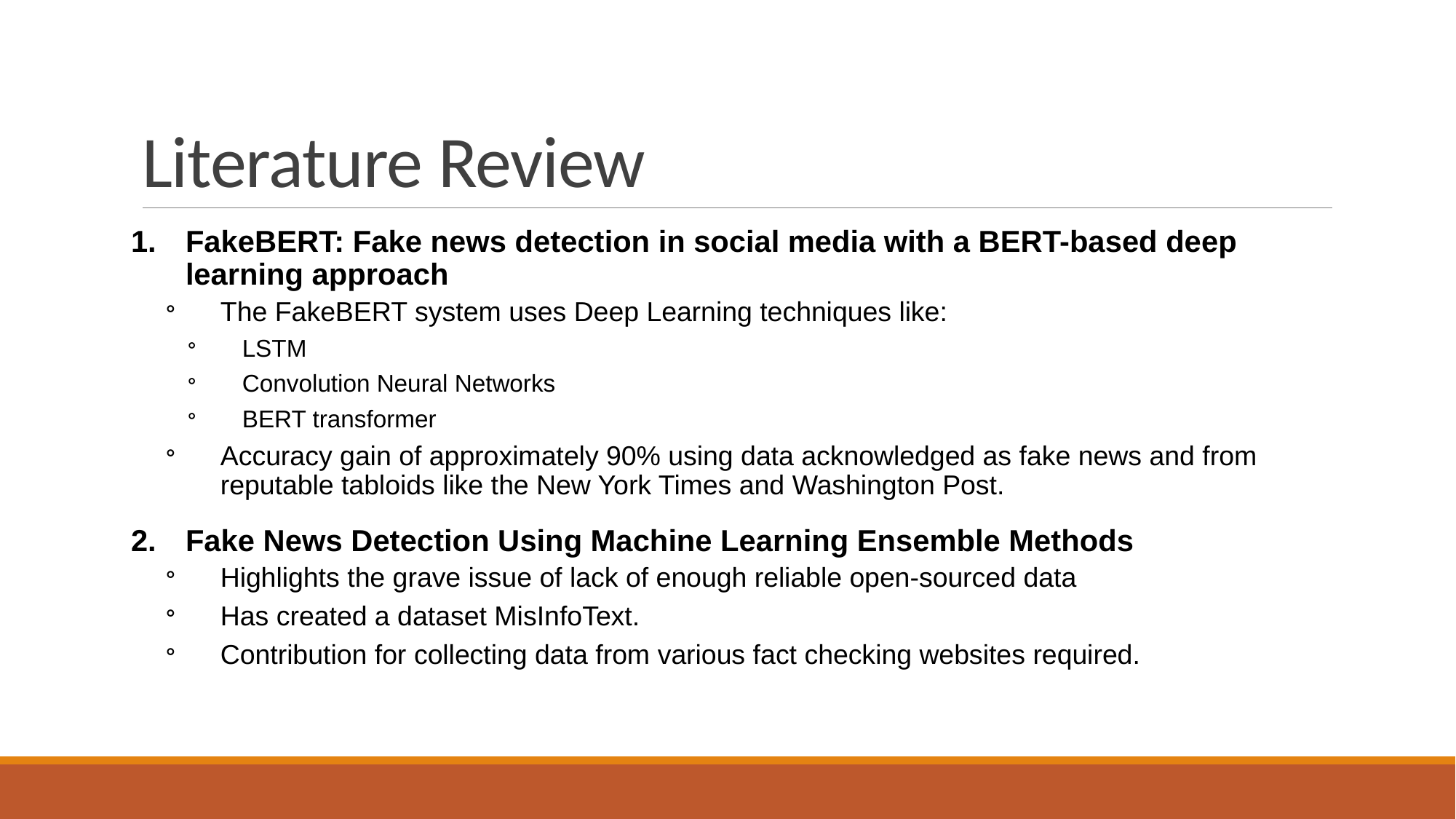

# Literature Review
FakeBERT: Fake news detection in social media with a BERT-based deep learning approach
The FakeBERT system uses Deep Learning techniques like:
LSTM
Convolution Neural Networks
BERT transformer
Accuracy gain of approximately 90% using data acknowledged as fake news and from reputable tabloids like the New York Times and Washington Post.
Fake News Detection Using Machine Learning Ensemble Methods
Highlights the grave issue of lack of enough reliable open-sourced data
Has created a dataset MisInfoText.
Contribution for collecting data from various fact checking websites required.